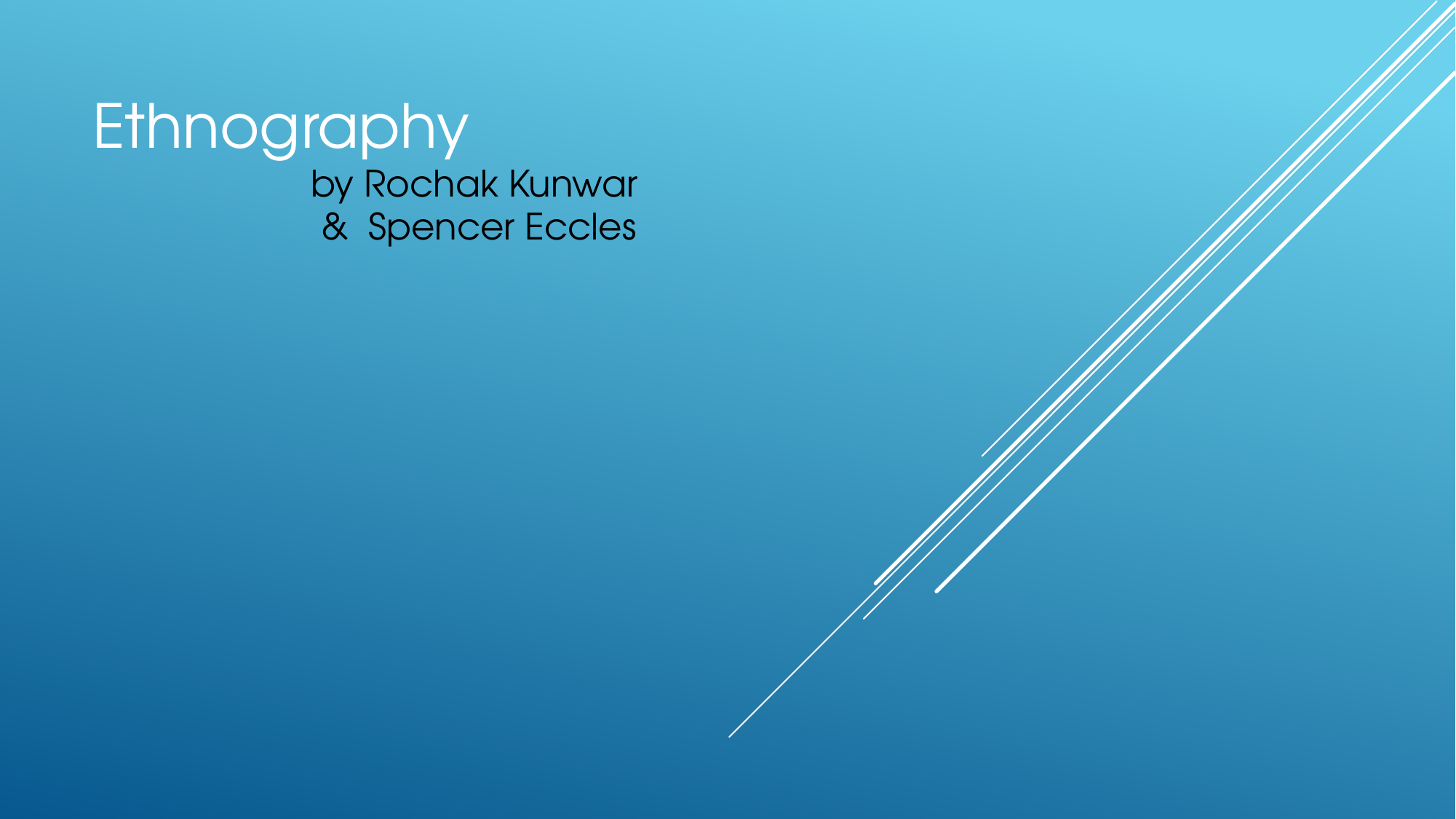

# Ethnography by Rochak Kunwar &  Spencer Eccles